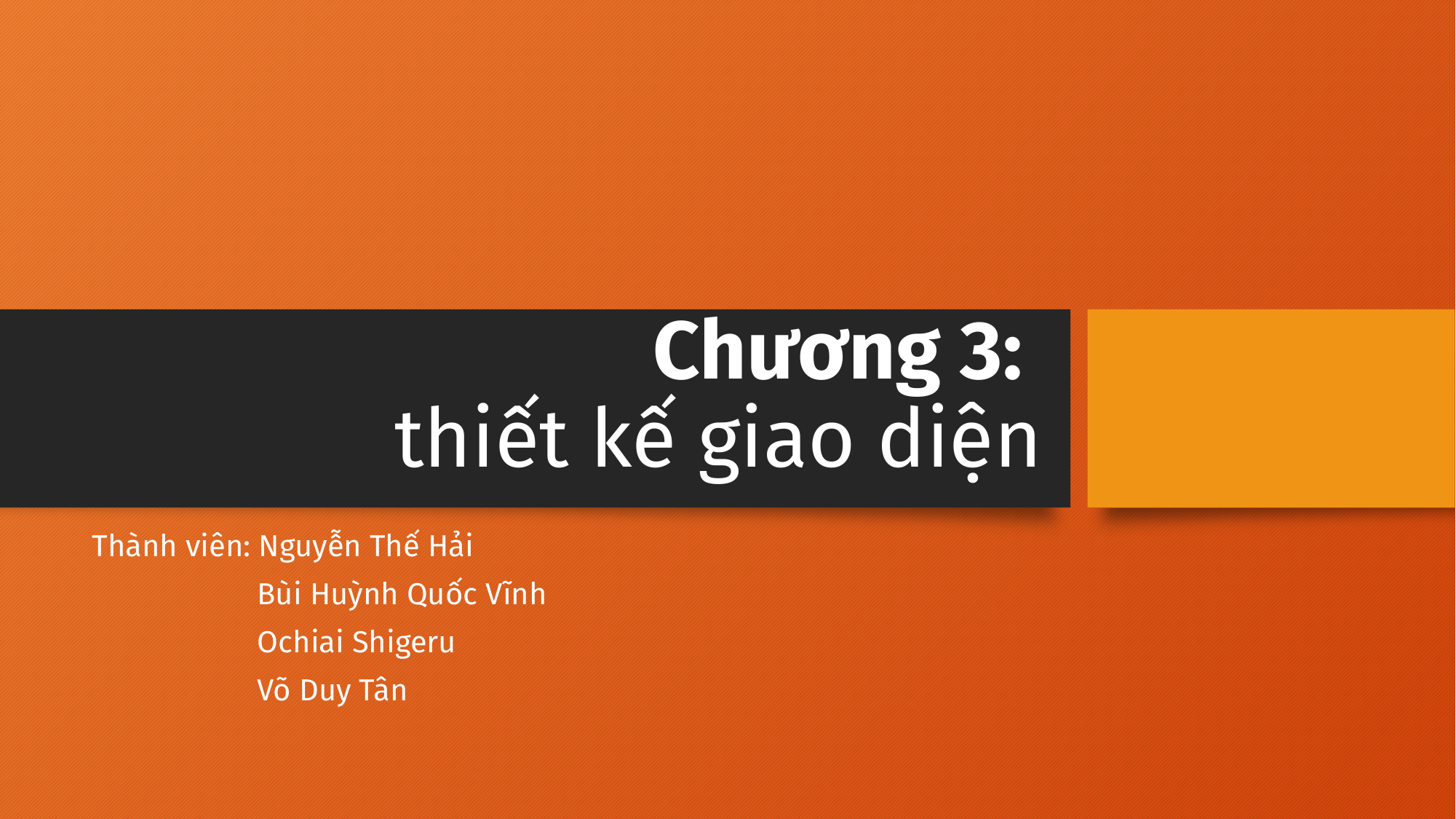

# Chương 3: thiết kế giao diện
Thành viên: Nguyễn Thế Hải
	       Bùi Huỳnh Quốc Vĩnh
	       Ochiai Shigeru
	       Võ Duy Tân